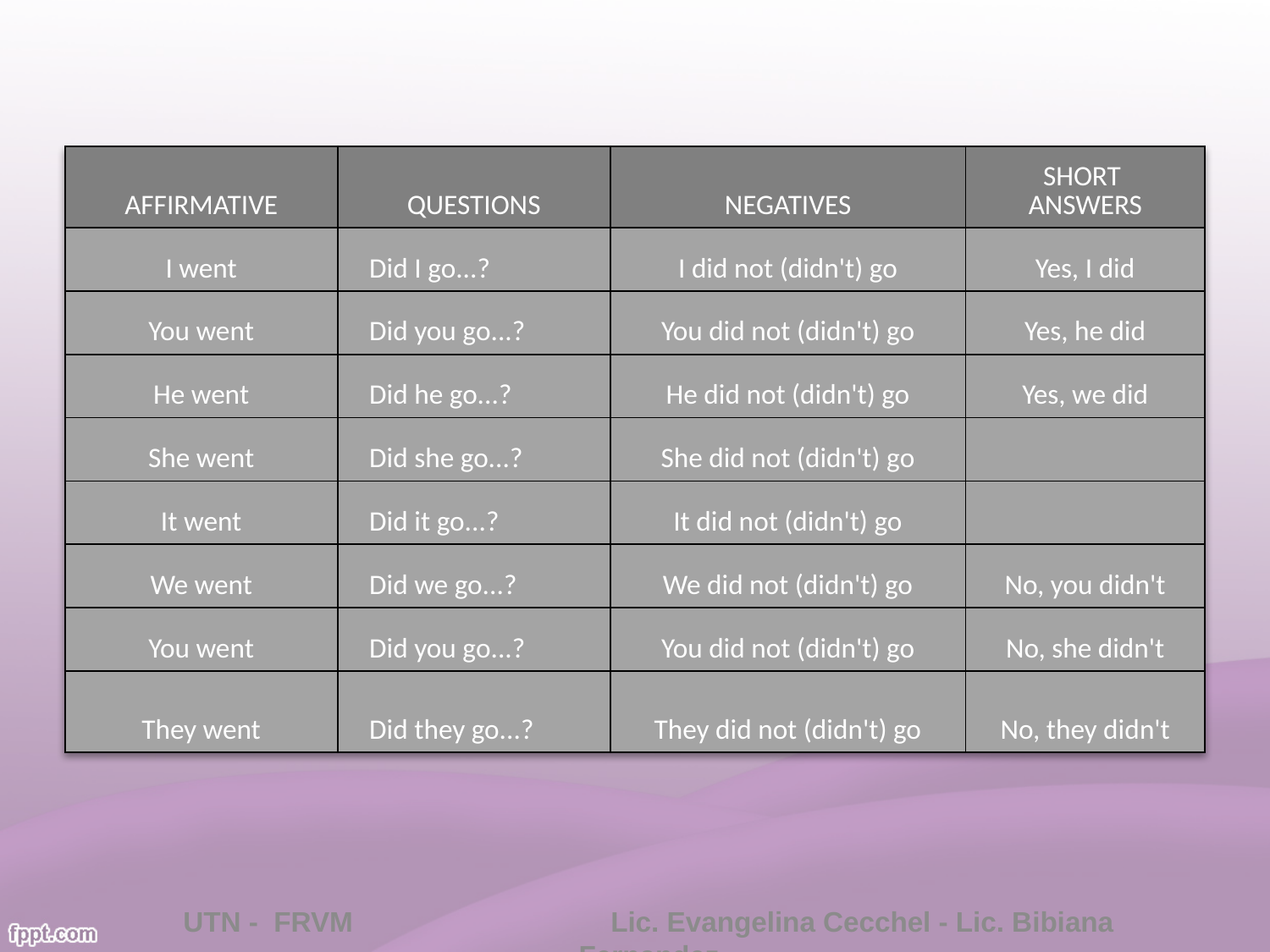

| AFFIRMATIVE | QUESTIONS | NEGATIVES | SHORT ANSWERS |
| --- | --- | --- | --- |
| I went | Did I go...? | I did not (didn't) go | Yes, I did |
| You went | Did you go...? | You did not (didn't) go | Yes, he did |
| He went | Did he go...? | He did not (didn't) go | Yes, we did |
| She went | Did she go...? | She did not (didn't) go |  |
| It went | Did it go...? | It did not (didn't) go |  |
| We went | Did we go...? | We did not (didn't) go | No, you didn't |
| You went | Did you go...? | You did not (didn't) go | No, she didn't |
| They went | Did they go...? | They did not (didn't) go | No, they didn't |
UTN -  FRVM                                 Lic. Evangelina Cecchel - Lic. Bibiana Fernandez